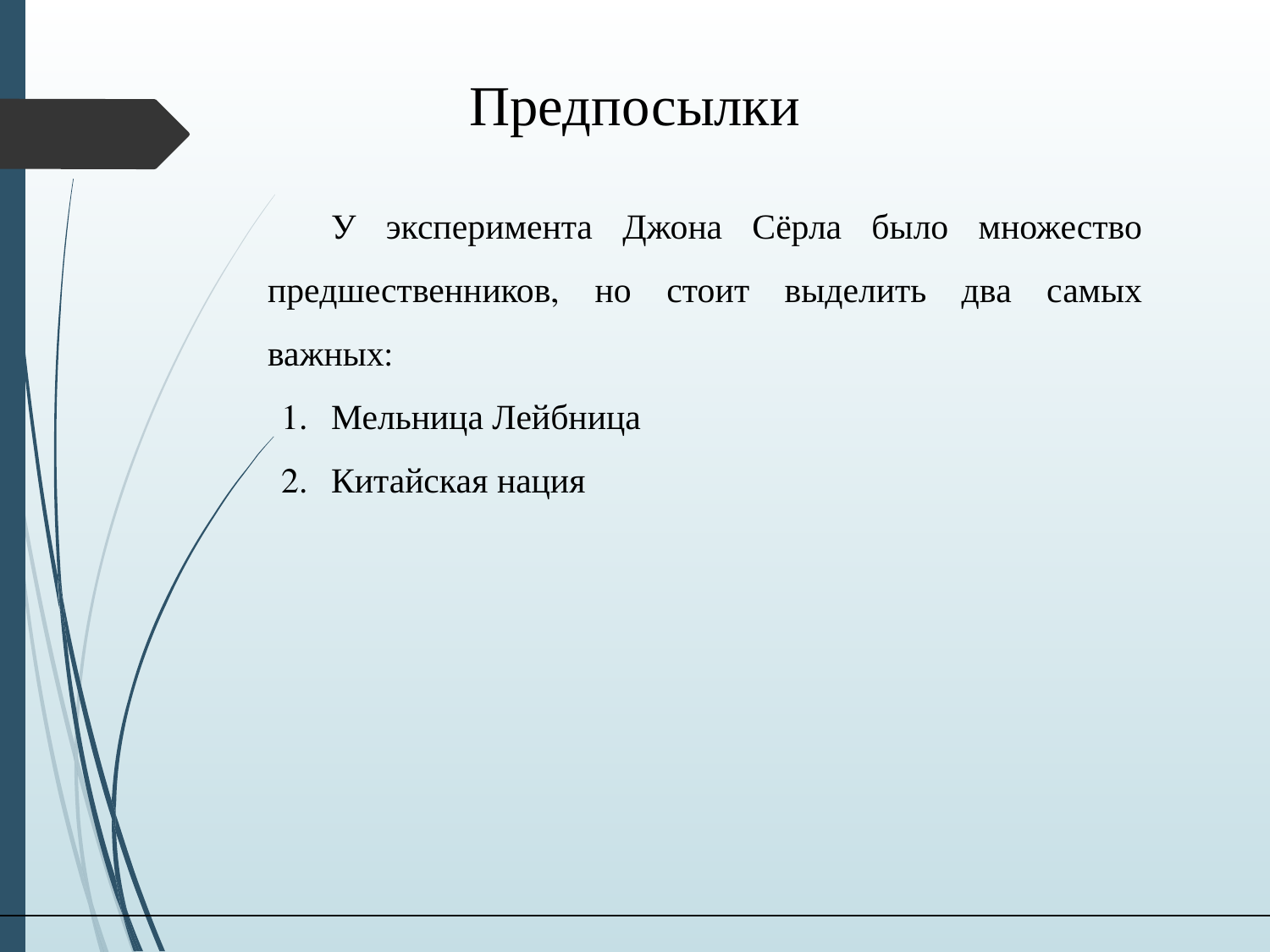

Предпосылки
У эксперимента Джона Сёрла было множество предшественников, но стоит выделить два самых важных:
Мельница Лейбница
Китайская нация